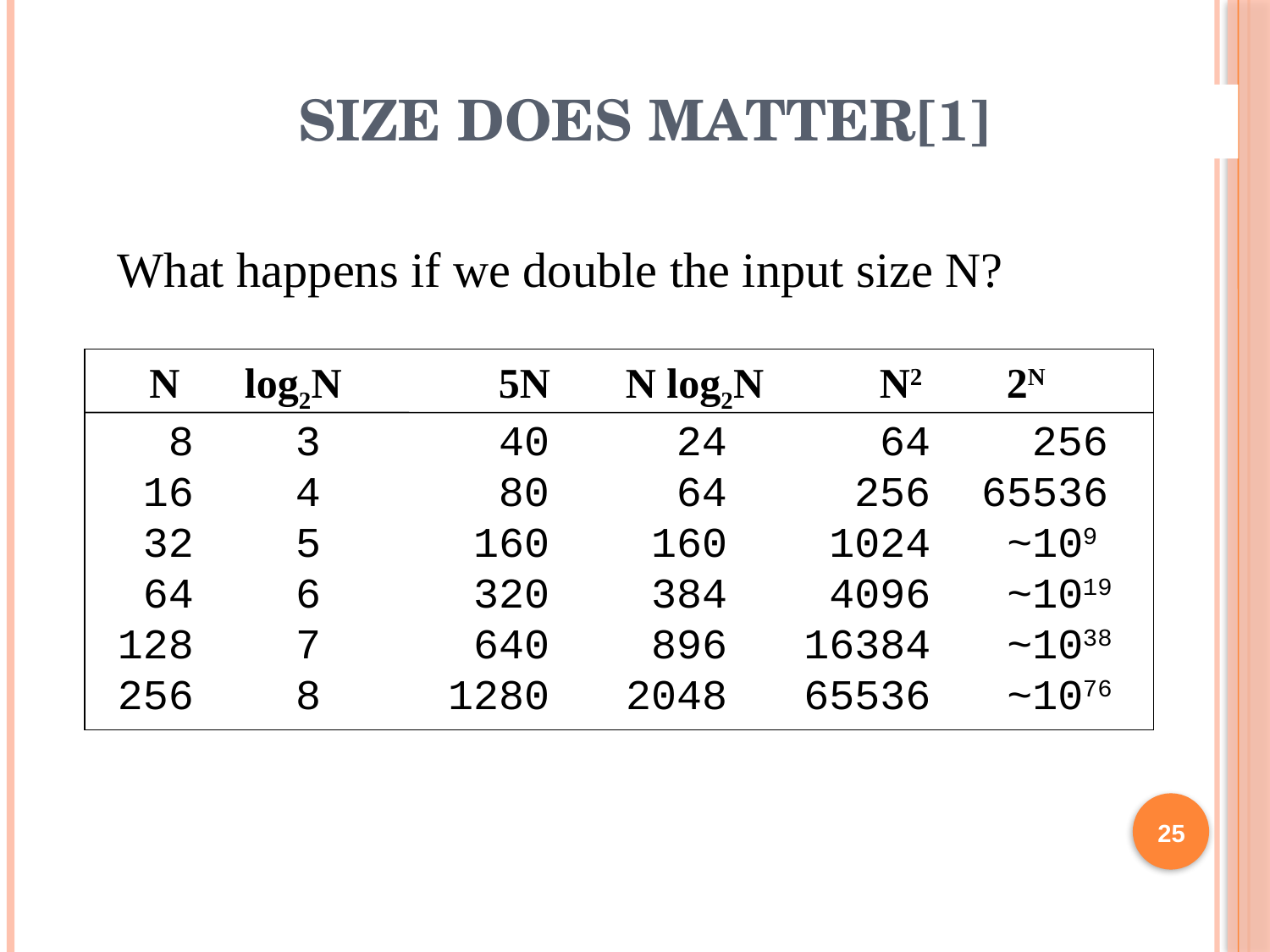

# Size does matter[1]
What happens if we double the input size N?

   N	log2N		5N	N log2N	N2	2N
  8	  3	     40	  24	     64	 256
 16	  4		80	  64     256  65536
 32    5      160    160    1024   ~109
 64    6      320    384    4096   ~1019
128    7      640    896   16384   ~1038
256    8     1280   2048   65536   ~1076

25